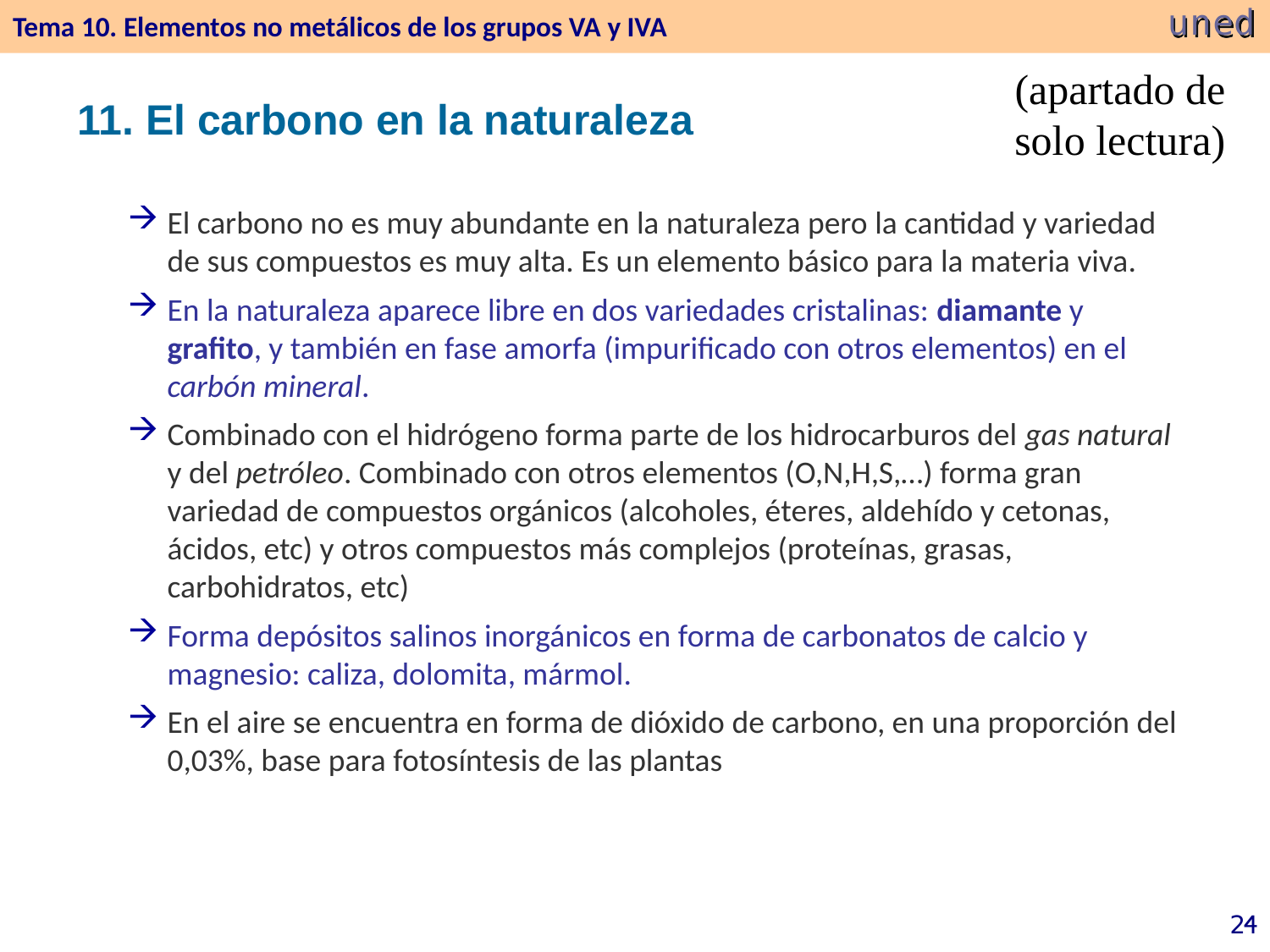

Tema 10. Elementos no metálicos de los grupos VA y IVA
uned
(apartado de solo lectura)
11. El carbono en la naturaleza
El carbono no es muy abundante en la naturaleza pero la cantidad y variedad de sus compuestos es muy alta. Es un elemento básico para la materia viva.
En la naturaleza aparece libre en dos variedades cristalinas: diamante y grafito, y también en fase amorfa (impurificado con otros elementos) en el carbón mineral.
Combinado con el hidrógeno forma parte de los hidrocarburos del gas natural y del petróleo. Combinado con otros elementos (O,N,H,S,…) forma gran variedad de compuestos orgánicos (alcoholes, éteres, aldehído y cetonas, ácidos, etc) y otros compuestos más complejos (proteínas, grasas, carbohidratos, etc)
Forma depósitos salinos inorgánicos en forma de carbonatos de calcio y magnesio: caliza, dolomita, mármol.
En el aire se encuentra en forma de dióxido de carbono, en una proporción del 0,03%, base para fotosíntesis de las plantas
24